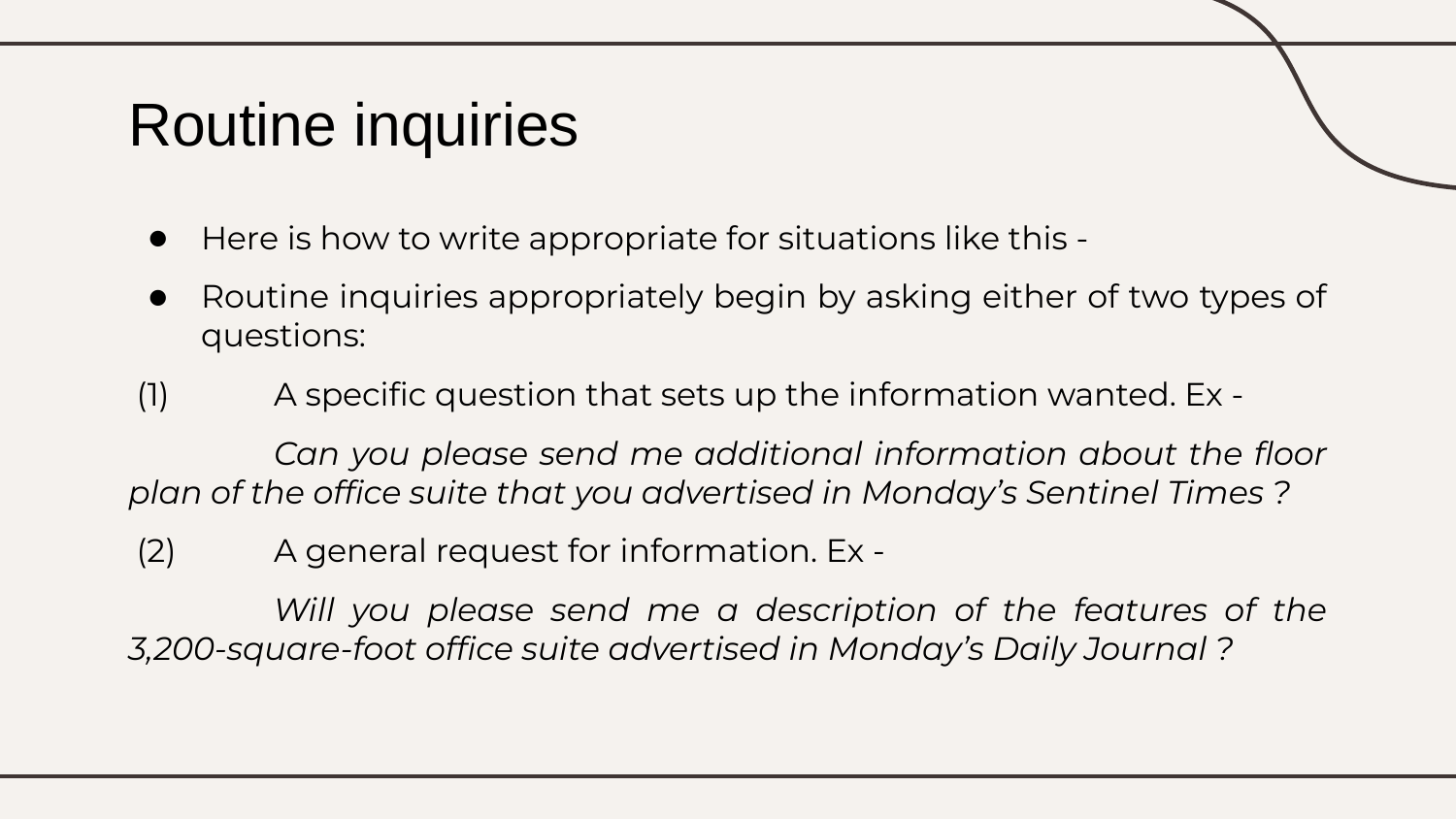

# Routine inquiries
Here is how to write appropriate for situations like this -
Routine inquiries appropriately begin by asking either of two types of questions:
 (1) 	A specific question that sets up the information wanted. Ex -
	Can you please send me additional information about the floor plan of the office suite that you advertised in Monday’s Sentinel Times ?
 (2) 	A general request for information. Ex -
	Will you please send me a description of the features of the 3,200-square-foot office suite advertised in Monday’s Daily Journal ?